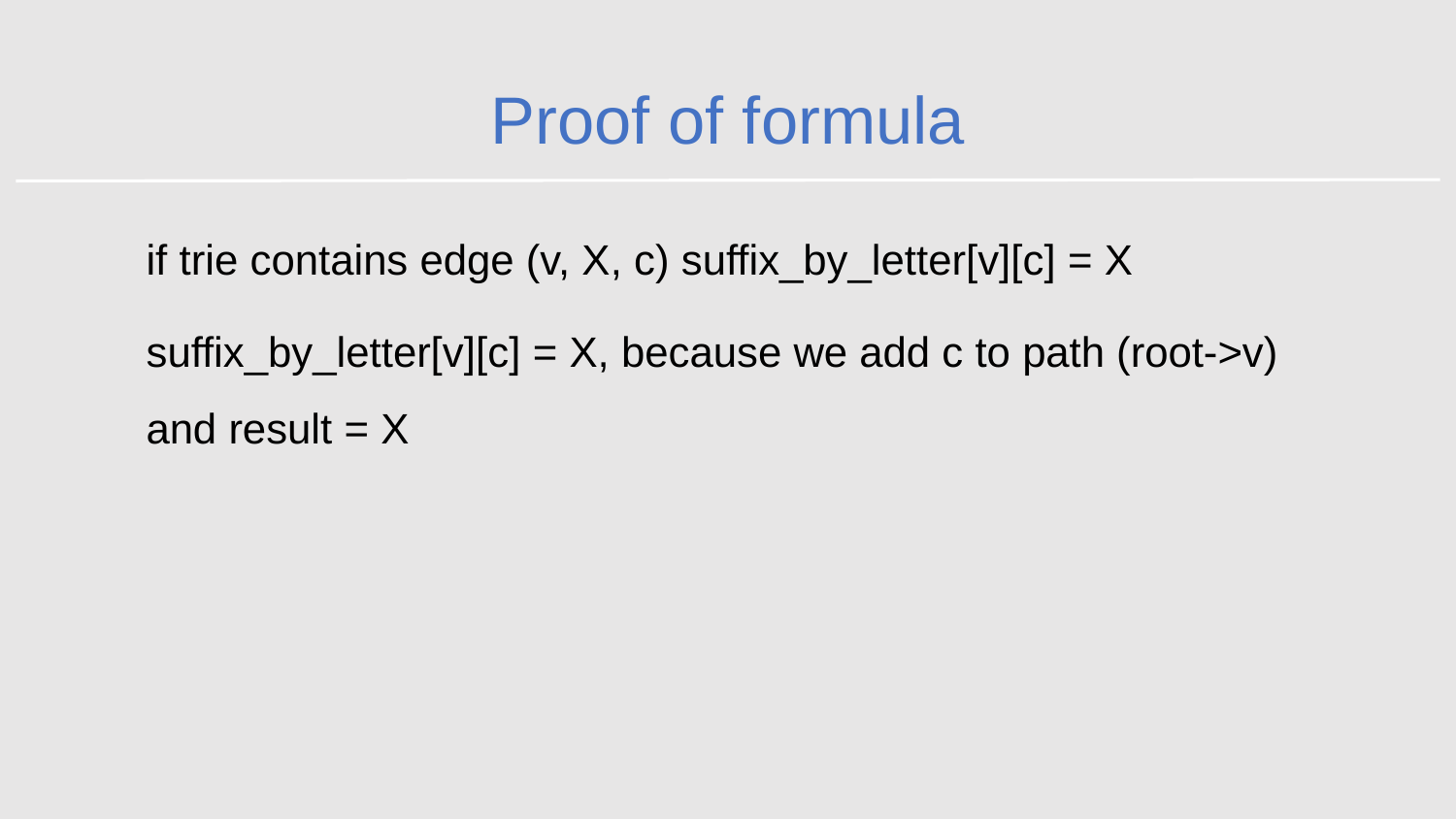

# Proof of formula
if trie contains edge (v, X, c) suffix_by_letter[v][c] = X
suffix_by_letter[v][c] = X, because we add c to path (root->v) and result = X